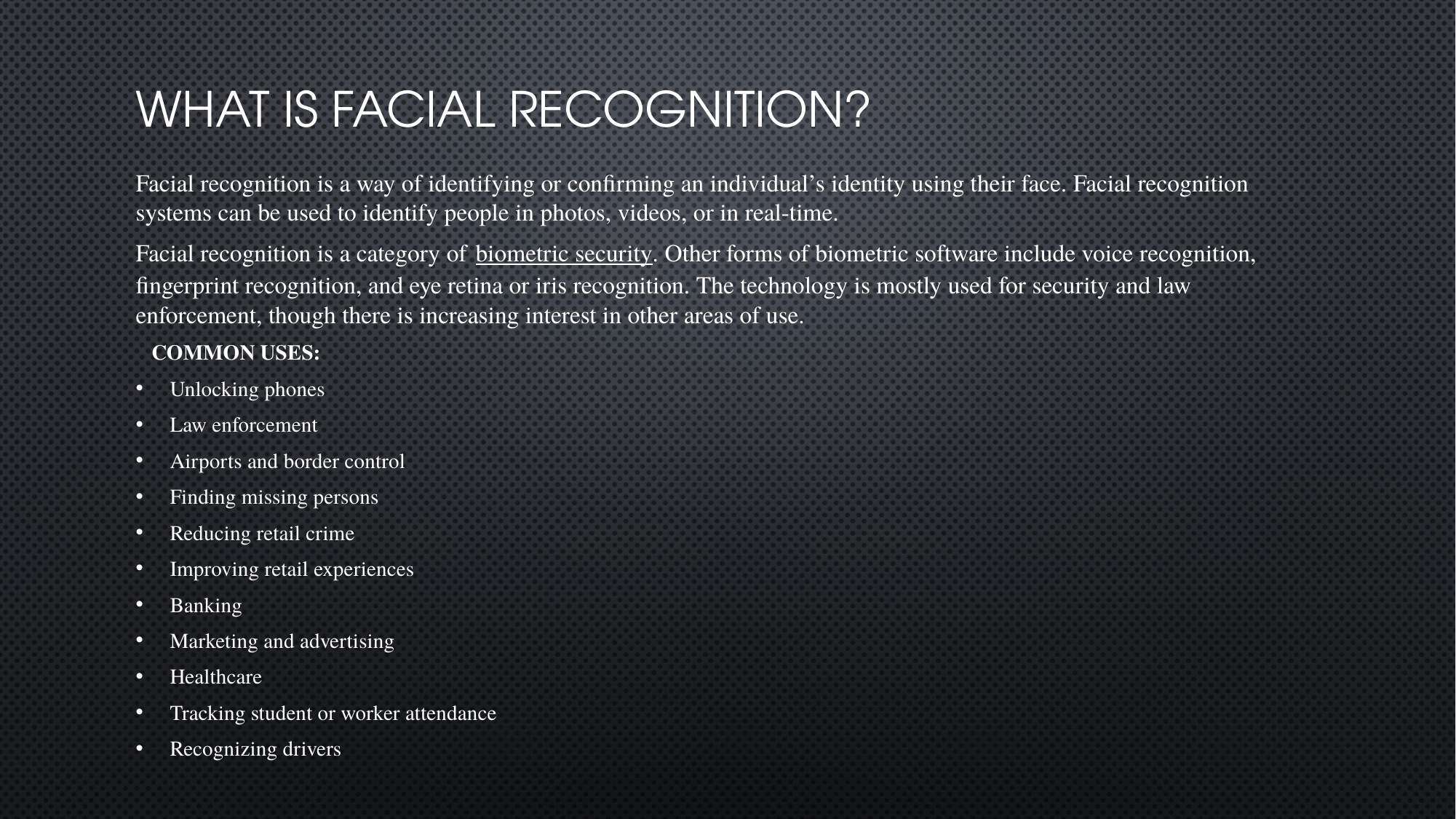

# What is facial recognition?
Facial recognition is a way of identifying or confirming an individual’s identity using their face. Facial recognition systems can be used to identify people in photos, videos, or in real-time.
Facial recognition is a category of biometric security. Other forms of biometric software include voice recognition, fingerprint recognition, and eye retina or iris recognition. The technology is mostly used for security and law enforcement, though there is increasing interest in other areas of use.
   COMMON USES:
Unlocking phones
Law enforcement
Airports and border control
Finding missing persons
Reducing retail crime
Improving retail experiences
Banking
Marketing and advertising
Healthcare
Tracking student or worker attendance
Recognizing drivers